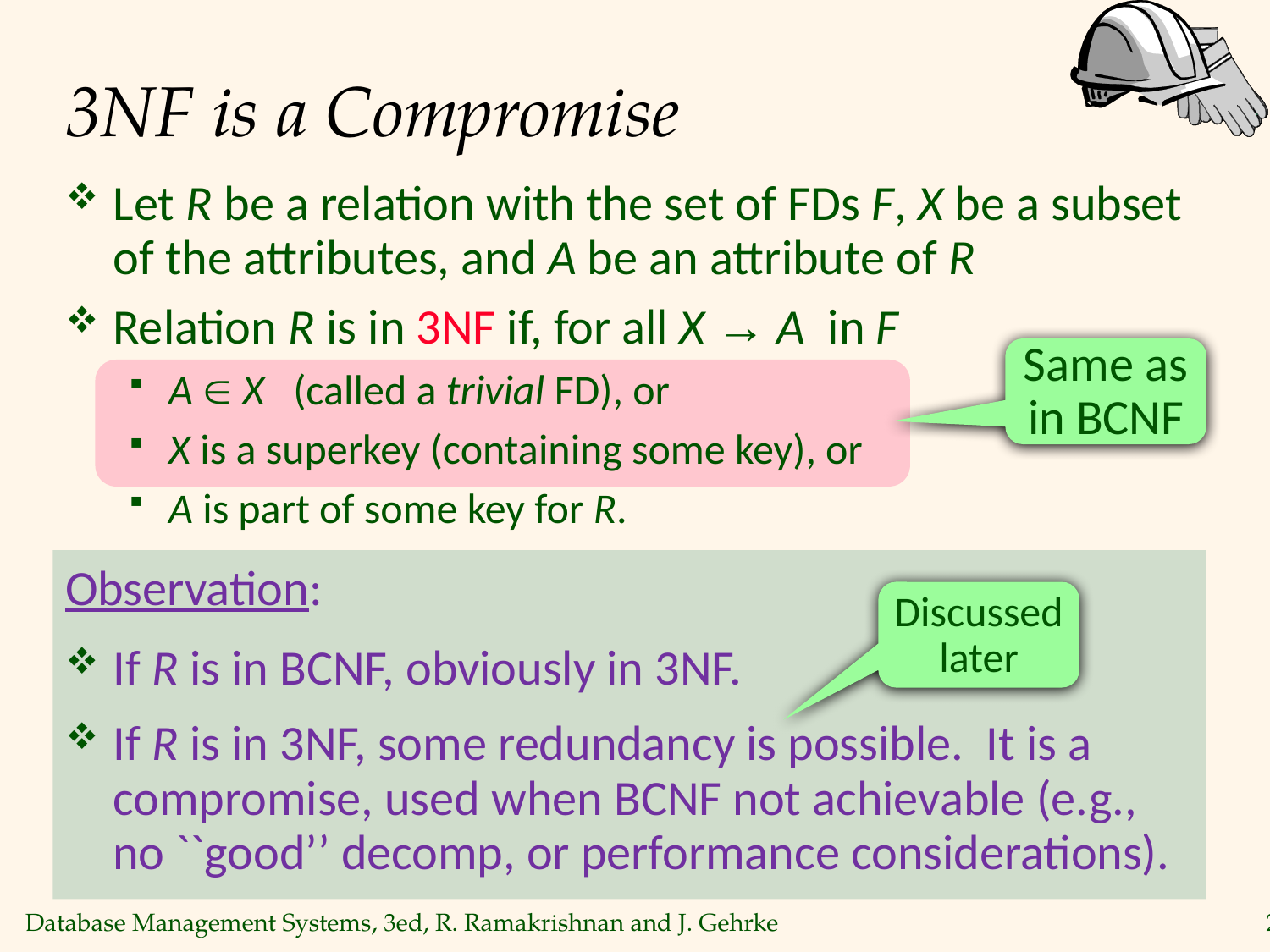

# 3NF is a Compromise
Let R be a relation with the set of FDs F, X be a subset of the attributes, and A be an attribute of R
Relation R is in 3NF if, for all X → A  in F
A ∈ X   (called a trivial FD), or
X is a superkey (containing some key), or
A is part of some key for R.
Same as in BCNF

Observation:
If R is in BCNF, obviously in 3NF.
If R is in 3NF, some redundancy is possible.  It is a compromise, used when BCNF not achievable (e.g., no ``good’’ decomp, or performance considerations).
Discussed later